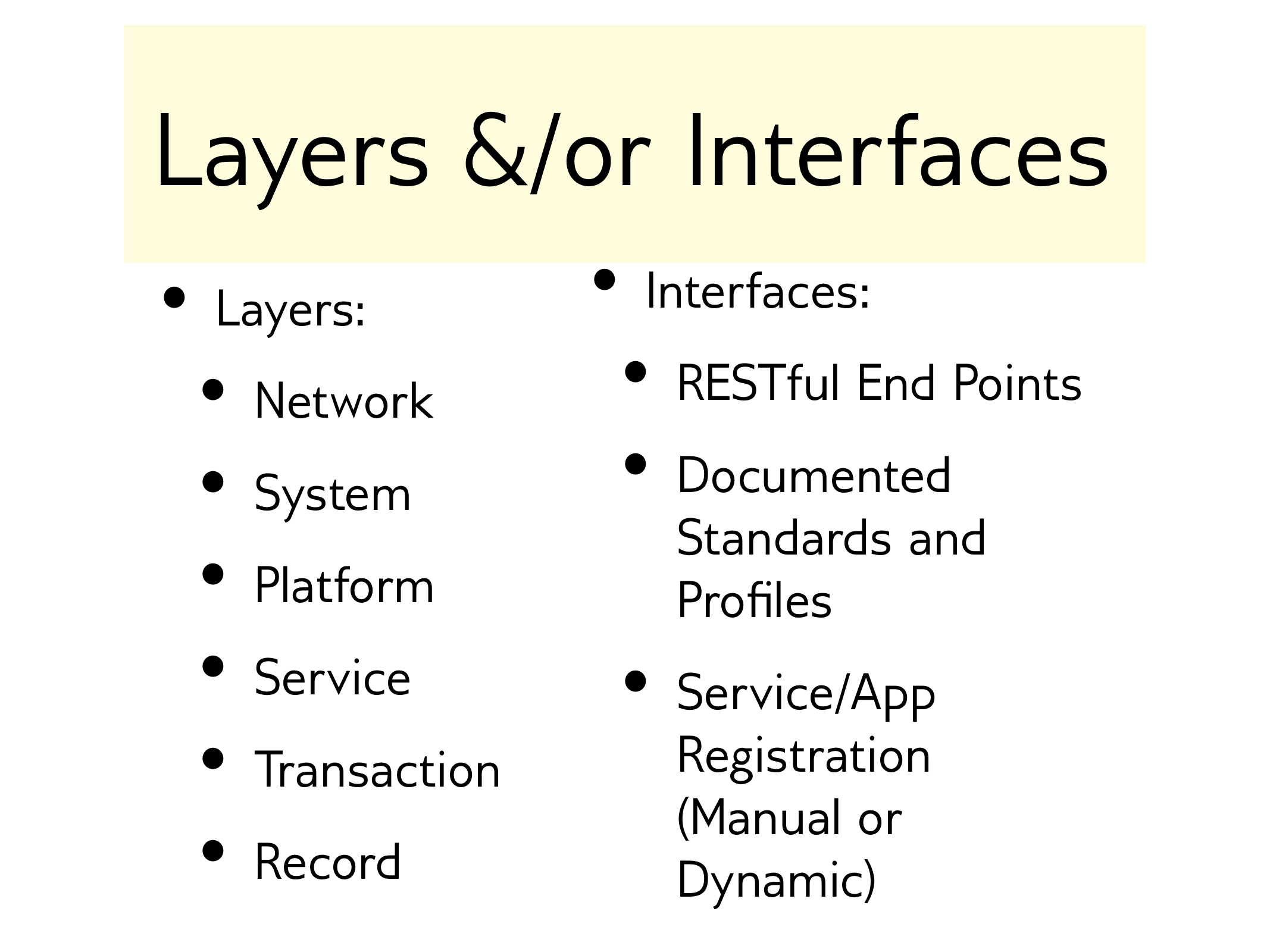

# Layers &/or Interfaces
Layers:
Network
System
Platform
Service
Transaction
Record
Interfaces:
RESTful End Points
Documented Standards and Profiles
Service/App Registration (Manual or Dynamic)